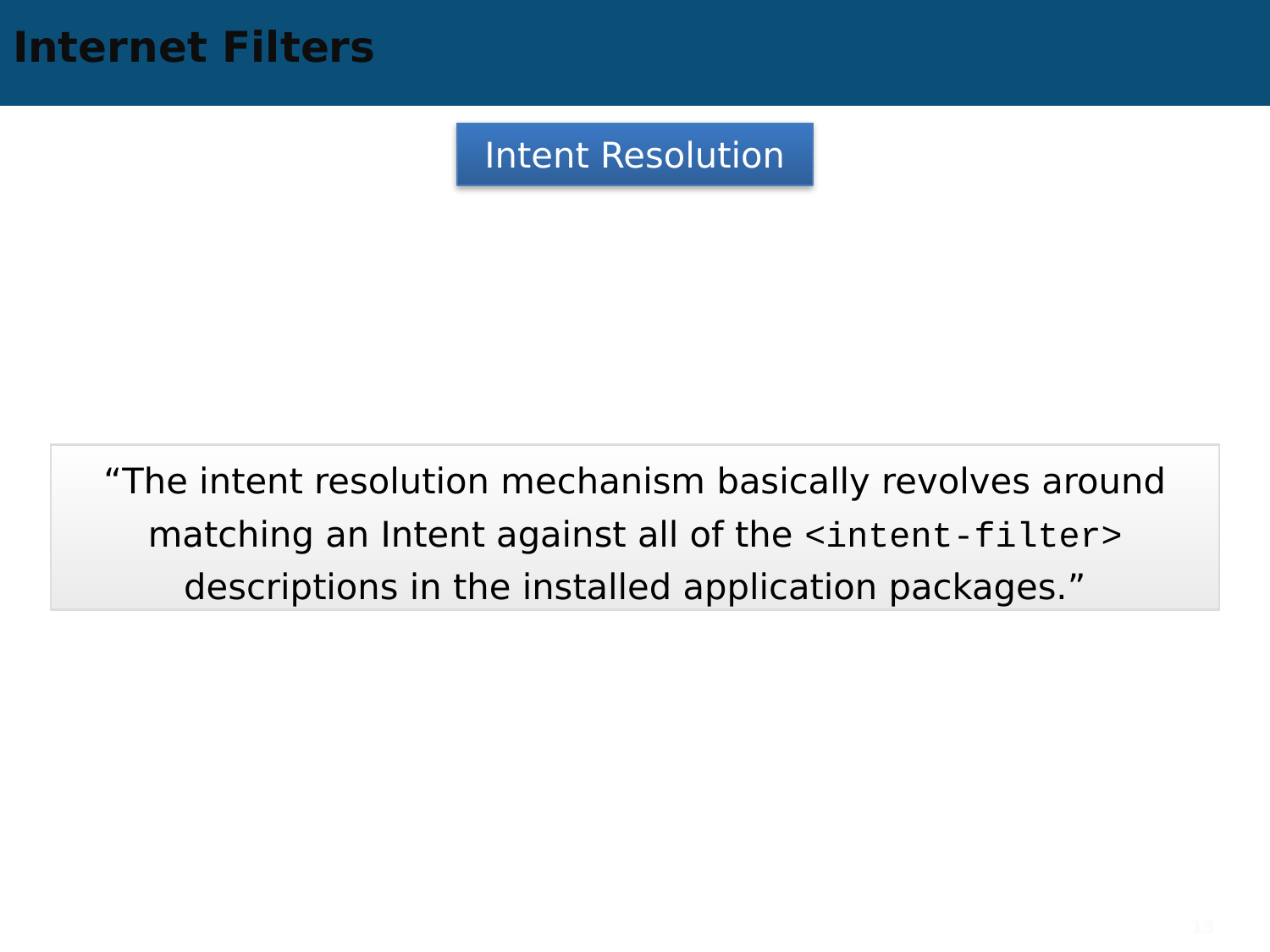

# Internet Filters
Intent Resolution
“The intent resolution mechanism basically revolves around
matching an Intent against all of the <intent‐filter>
descriptions in the installed application packages.”